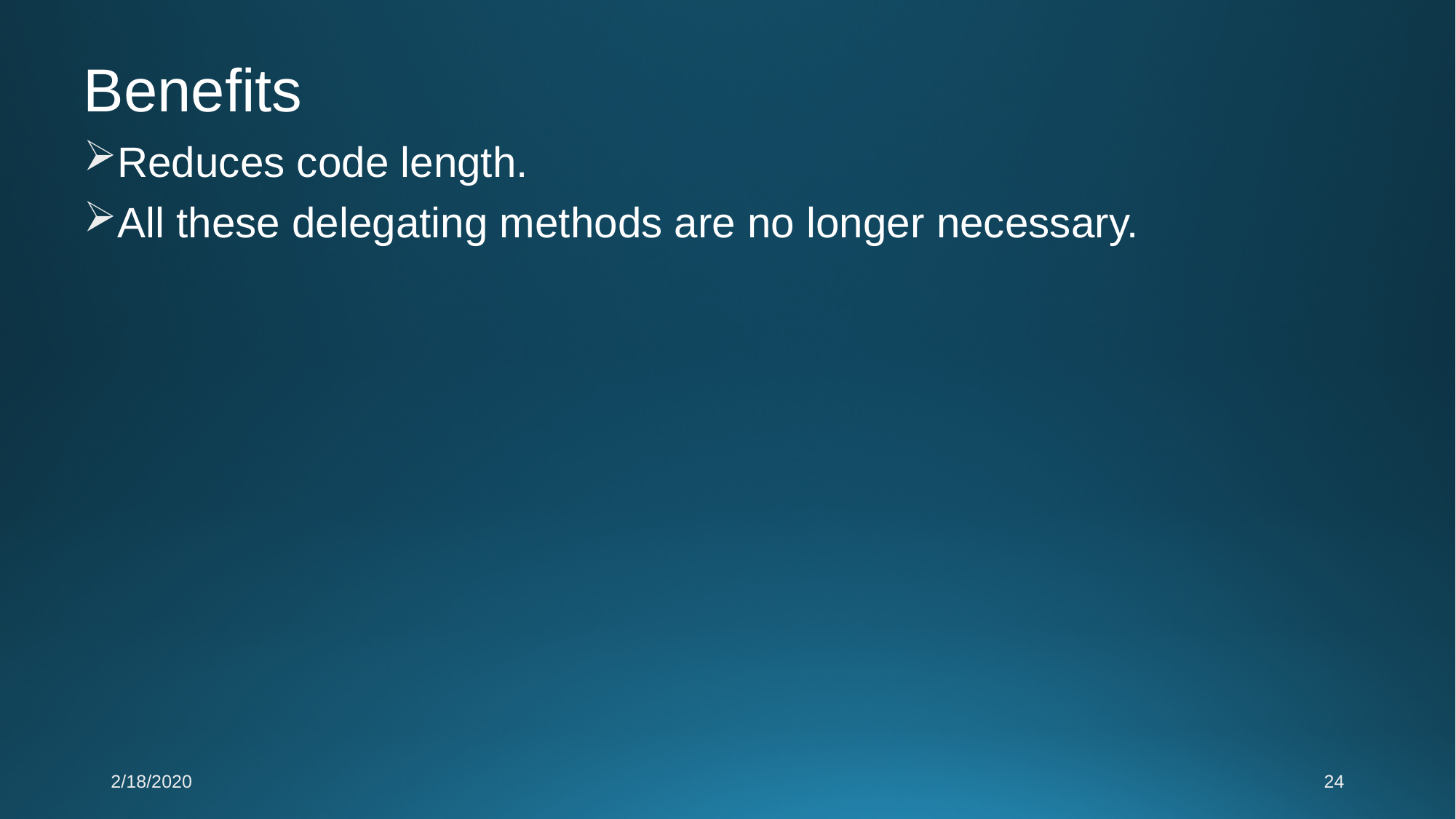

Benefits
Reduces code length.
All these delegating methods are no longer necessary.

2/18/2020
24